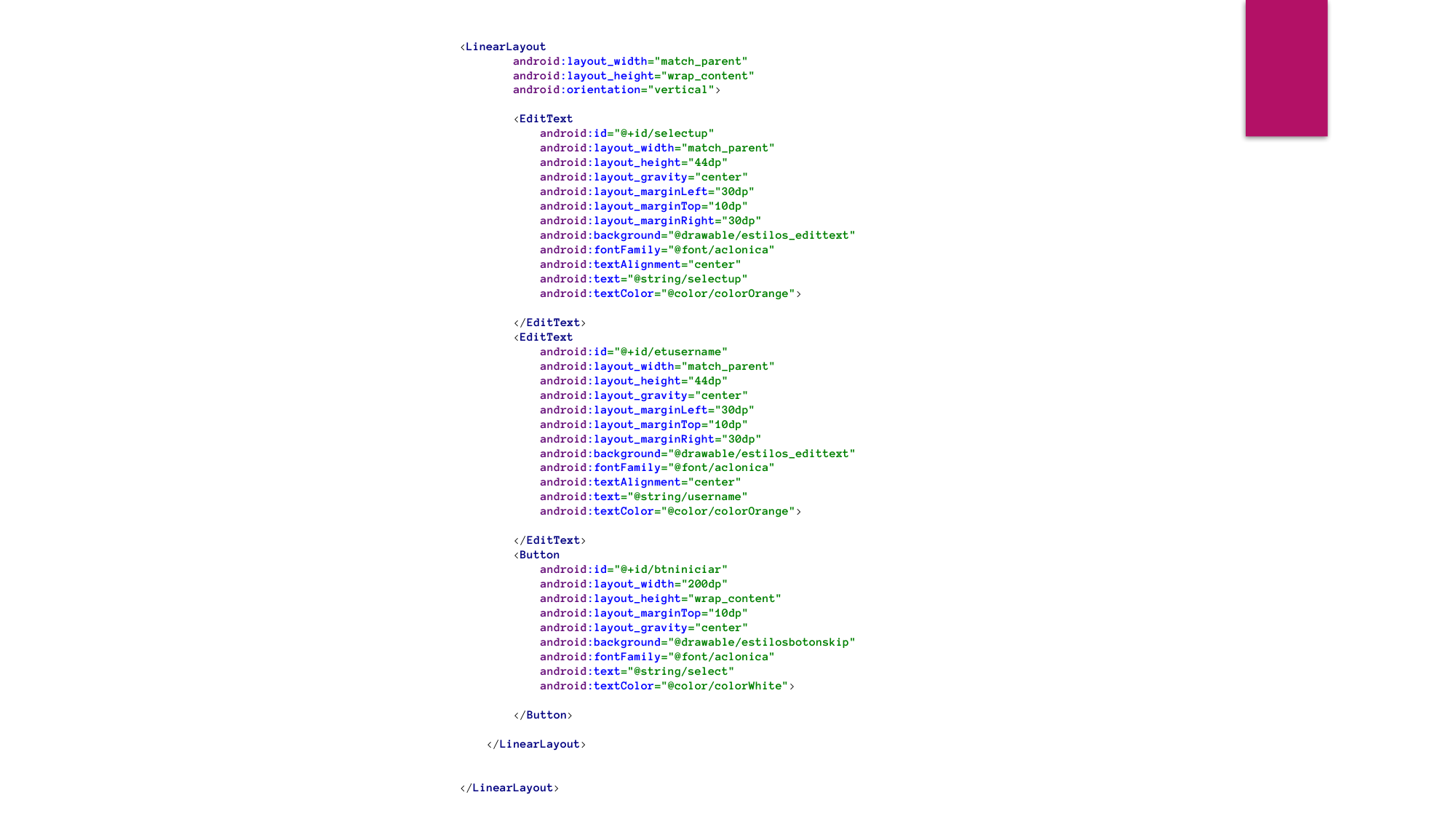

<LinearLayout
        android:layout_width="match_parent"
        android:layout_height="wrap_content"
        android:orientation="vertical">
        <EditText
            android:id="@+id/selectup"
            android:layout_width="match_parent"
            android:layout_height="44dp"
            android:layout_gravity="center"
            android:layout_marginLeft="30dp"
            android:layout_marginTop="10dp"
            android:layout_marginRight="30dp"
            android:background="@drawable/estilos_edittext"
            android:fontFamily="@font/aclonica"
            android:textAlignment="center"
            android:text="@string/selectup"
            android:textColor="@color/colorOrange">
        </EditText>
        <EditText
            android:id="@+id/etusername"
            android:layout_width="match_parent"
            android:layout_height="44dp"
            android:layout_gravity="center"
            android:layout_marginLeft="30dp"
            android:layout_marginTop="10dp"
            android:layout_marginRight="30dp"
            android:background="@drawable/estilos_edittext"
            android:fontFamily="@font/aclonica"
            android:textAlignment="center"
            android:text="@string/username"
            android:textColor="@color/colorOrange">
        </EditText>
        <Button
            android:id="@+id/btniniciar"
            android:layout_width="200dp"
            android:layout_height="wrap_content"
            android:layout_marginTop="10dp"
            android:layout_gravity="center"
            android:background="@drawable/estilosbotonskip"
            android:fontFamily="@font/aclonica"
            android:text="@string/select"
            android:textColor="@color/colorWhite">
        </Button>
    </LinearLayout>
</LinearLayout>